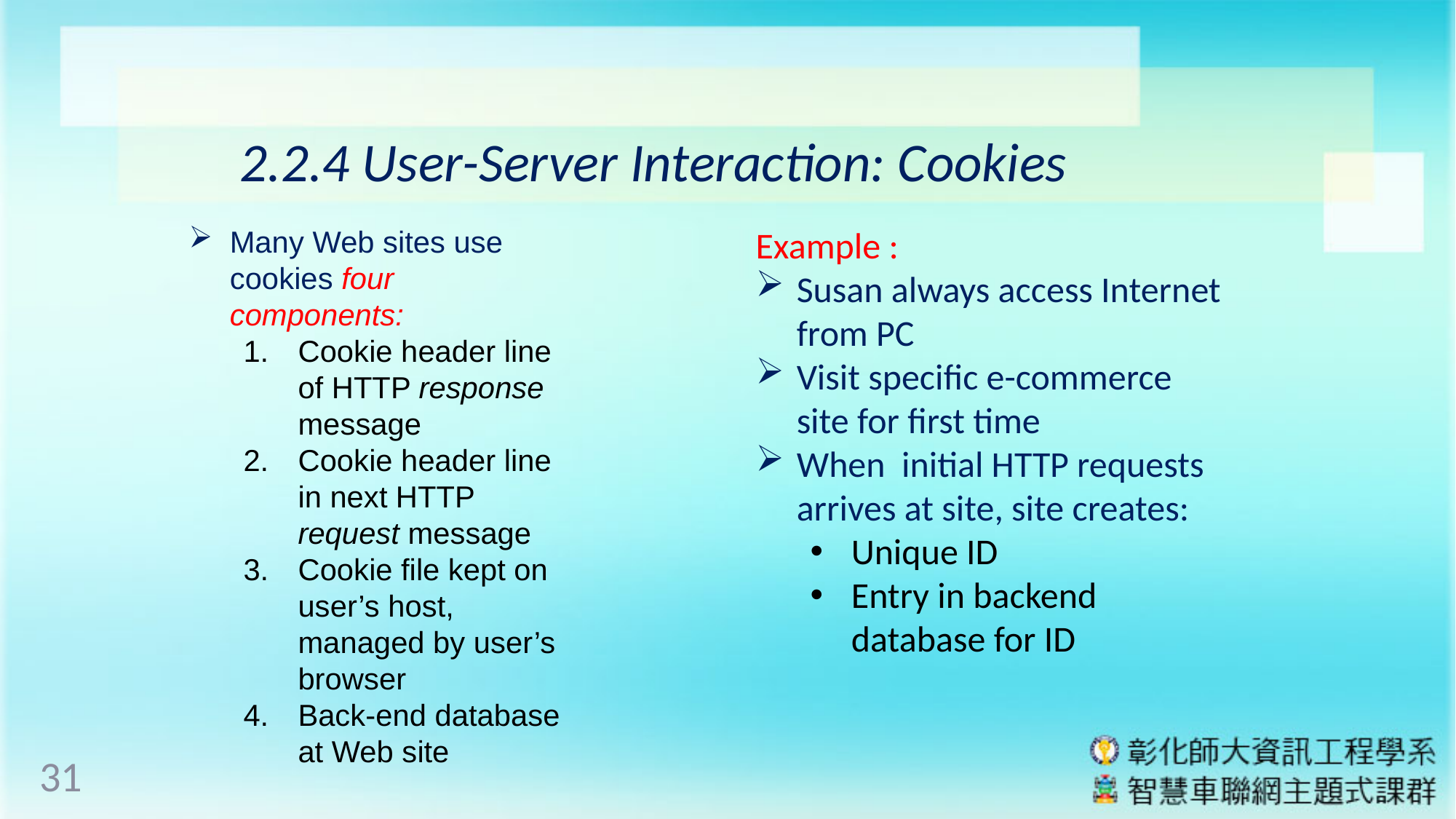

# 2.2.4 User-Server Interaction: Cookies
Many Web sites use cookies four components:
Cookie header line of HTTP response message
Cookie header line in next HTTP request message
Cookie file kept on user’s host, managed by user’s browser
Back-end database at Web site
Example :
Susan always access Internet from PC
Visit specific e-commerce site for first time
When  initial HTTP requests arrives at site, site creates:
Unique ID
Entry in backend database for ID
31